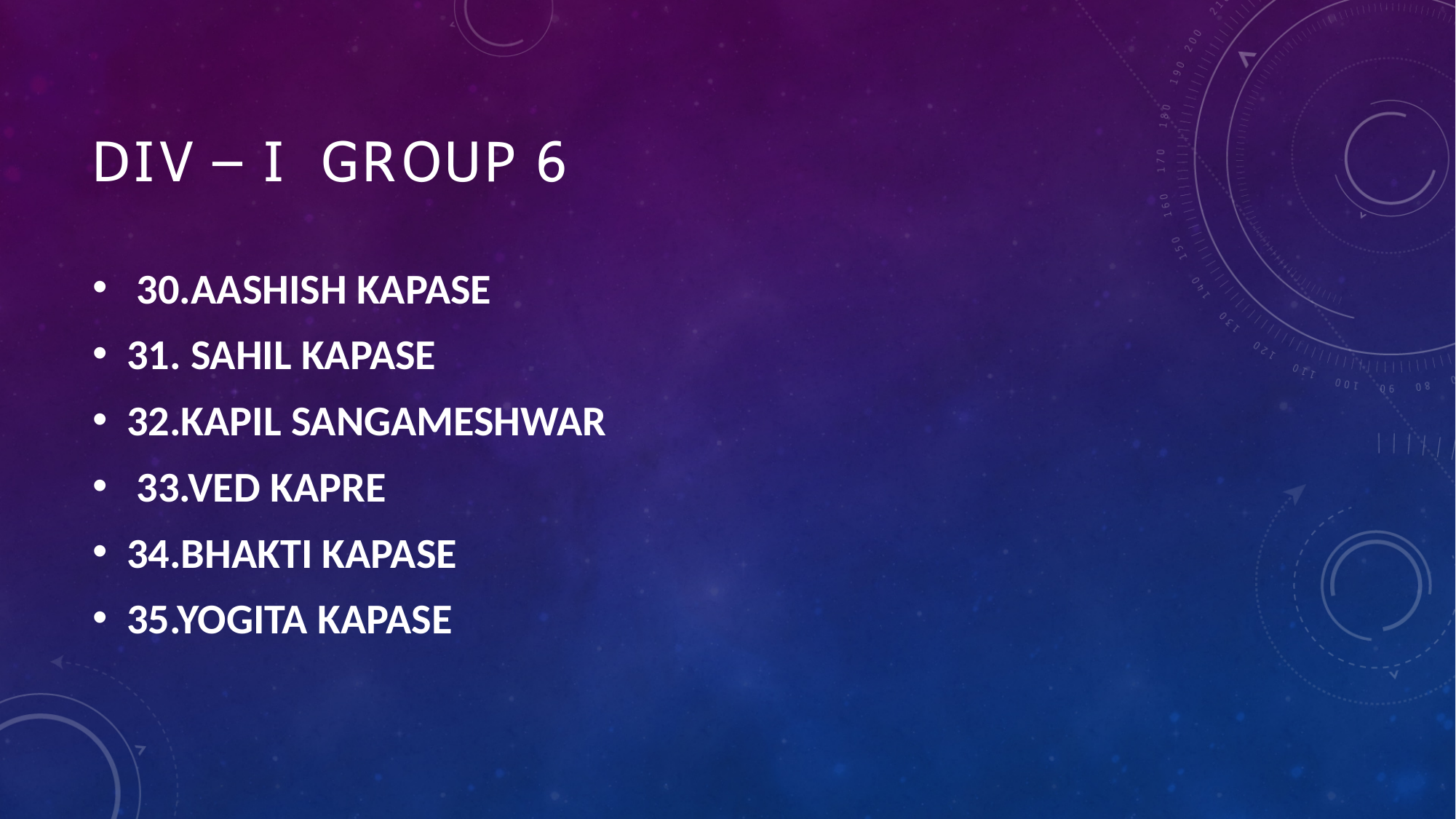

# DIV – I  GROUP 6
 30.AASHISH KAPASE
31. SAHIL KAPASE
32.KAPIL SANGAMESHWAR
 33.VED KAPRE
34.BHAKTI KAPASE
35.YOGITA KAPASE